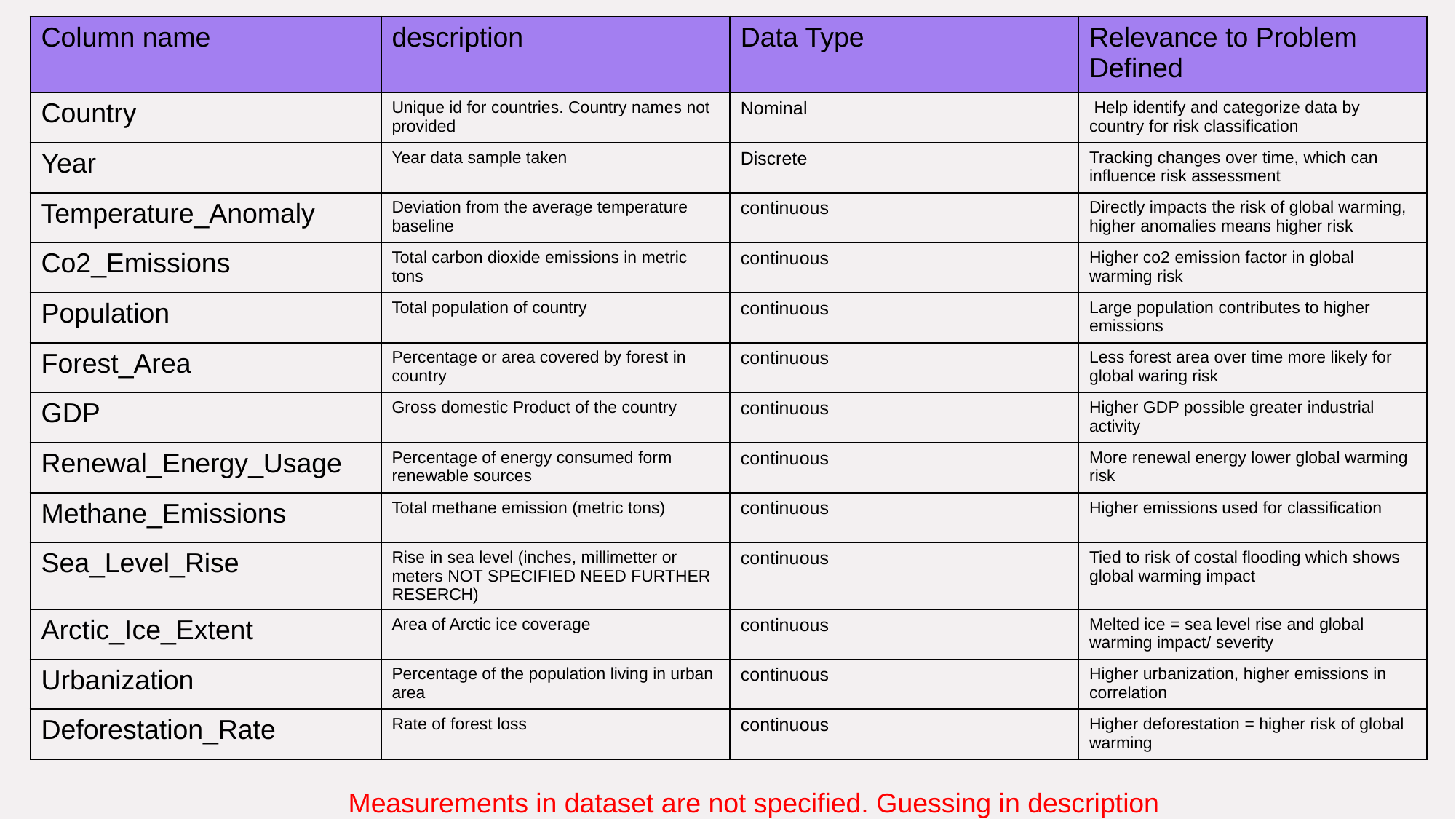

| Column name | description | Data Type | Relevance to Problem Defined |
| --- | --- | --- | --- |
| Country | Unique id for countries. Country names not provided | Nominal | Help identify and categorize data by country for risk classification |
| Year | Year data sample taken | Discrete | Tracking changes over time, which can influence risk assessment |
| Temperature\_Anomaly | Deviation from the average temperature baseline | continuous | Directly impacts the risk of global warming, higher anomalies means higher risk |
| Co2\_Emissions | Total carbon dioxide emissions in metric tons | continuous | Higher co2 emission factor in global warming risk |
| Population | Total population of country | continuous | Large population contributes to higher emissions |
| Forest\_Area | Percentage or area covered by forest in country | continuous | Less forest area over time more likely for global waring risk |
| GDP | Gross domestic Product of the country | continuous | Higher GDP possible greater industrial activity |
| Renewal\_Energy\_Usage | Percentage of energy consumed form renewable sources | continuous | More renewal energy lower global warming risk |
| Methane\_Emissions | Total methane emission (metric tons) | continuous | Higher emissions used for classification |
| Sea\_Level\_Rise | Rise in sea level (inches, millimetter or meters NOT SPECIFIED NEED FURTHER RESERCH) | continuous | Tied to risk of costal flooding which shows global warming impact |
| Arctic\_Ice\_Extent | Area of Arctic ice coverage | continuous | Melted ice = sea level rise and global warming impact/ severity |
| Urbanization | Percentage of the population living in urban area | continuous | Higher urbanization, higher emissions in correlation |
| Deforestation\_Rate | Rate of forest loss | continuous | Higher deforestation = higher risk of global warming |
Measurements in dataset are not specified. Guessing in description